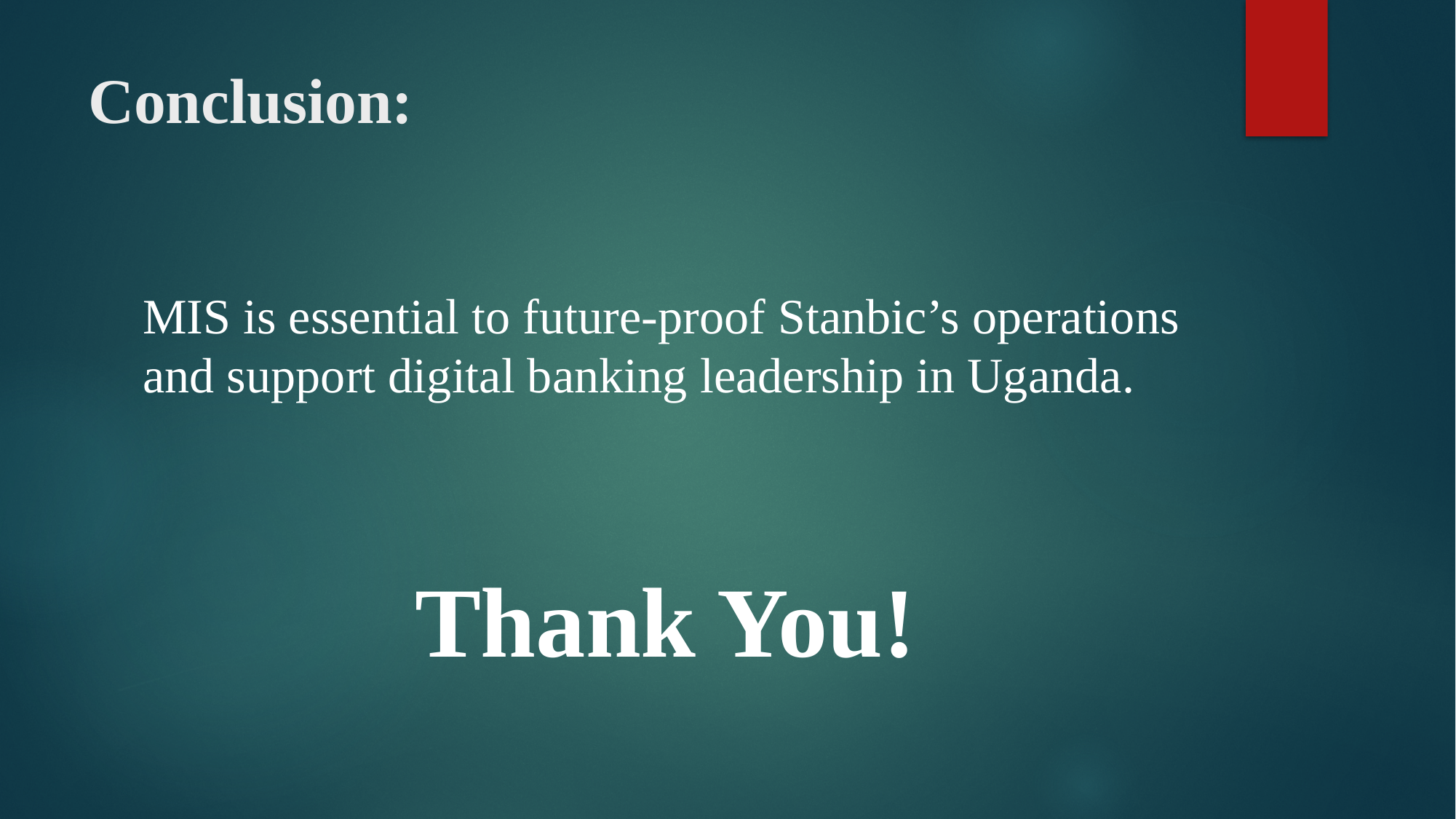

# Conclusion:
MIS is essential to future-proof Stanbic’s operations and support digital banking leadership in Uganda.

Thank You!